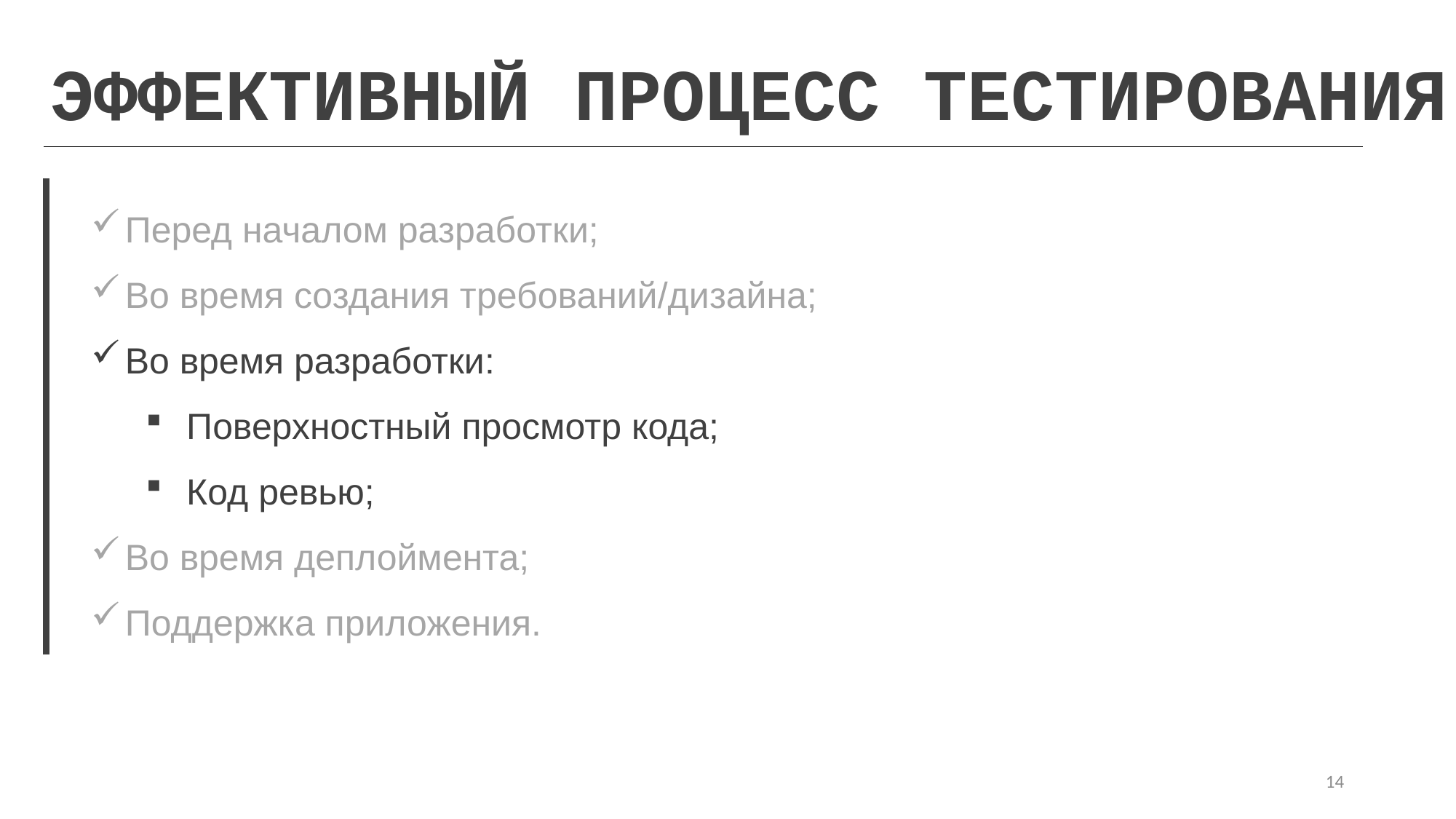

ЭФФЕКТИВНЫЙ ПРОЦЕСС ТЕСТИРОВАНИЯ

Перед началом разработки;
Во время создания требований/дизайна;
Во время разработки:
Поверхностный просмотр кода;
Код ревью;
Во время деплоймента;
Поддержка приложения.
14